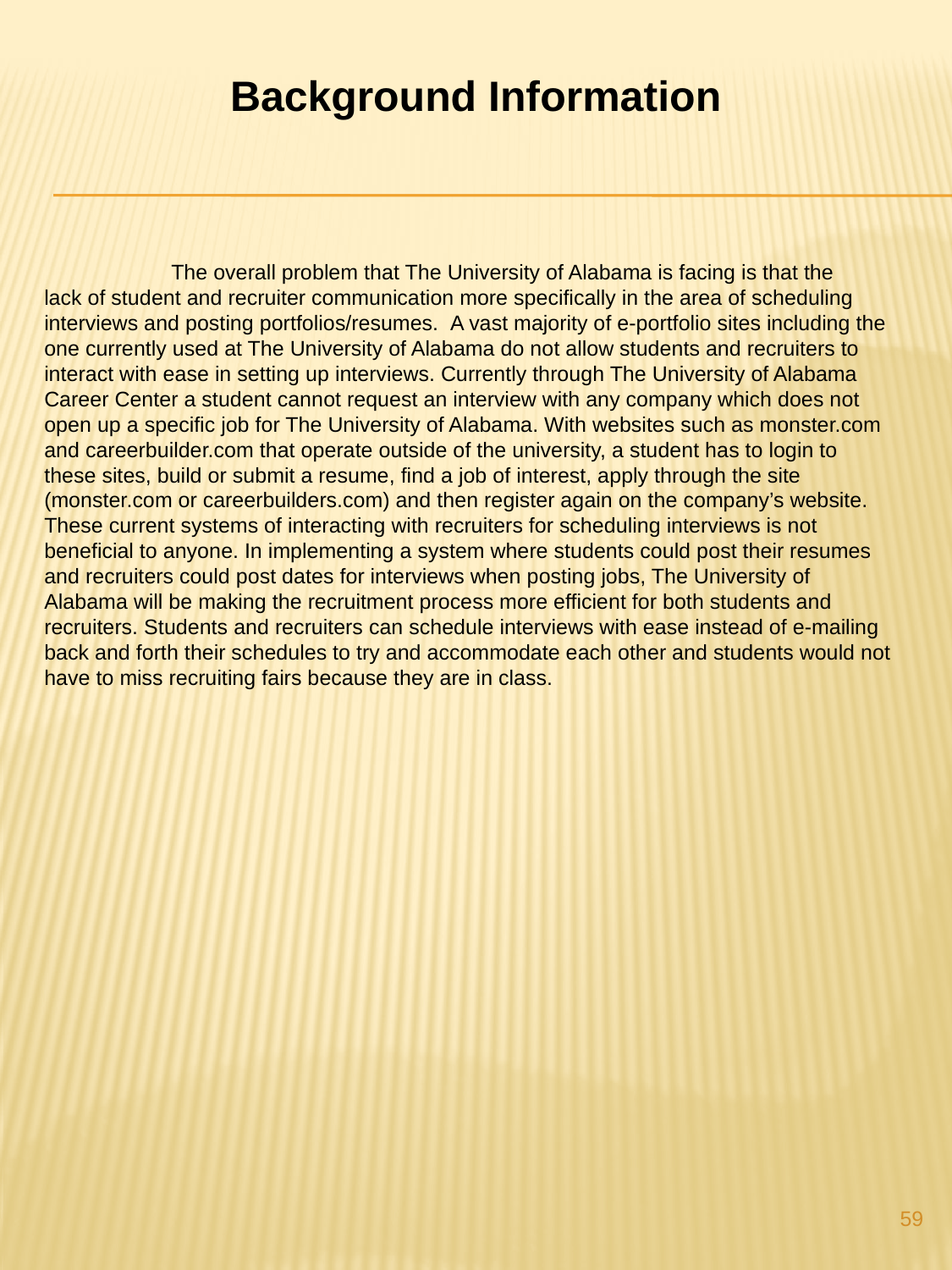

Background Information
	The overall problem that The University of Alabama is facing is that the
lack of student and recruiter communication more specifically in the area of scheduling interviews and posting portfolios/resumes.  A vast majority of e-portfolio sites including the one currently used at The University of Alabama do not allow students and recruiters to interact with ease in setting up interviews. Currently through The University of Alabama Career Center a student cannot request an interview with any company which does not open up a specific job for The University of Alabama. With websites such as monster.com and careerbuilder.com that operate outside of the university, a student has to login to these sites, build or submit a resume, find a job of interest, apply through the site (monster.com or careerbuilders.com) and then register again on the company’s website. These current systems of interacting with recruiters for scheduling interviews is not beneficial to anyone. In implementing a system where students could post their resumes and recruiters could post dates for interviews when posting jobs, The University of Alabama will be making the recruitment process more efficient for both students and recruiters. Students and recruiters can schedule interviews with ease instead of e-mailing back and forth their schedules to try and accommodate each other and students would not have to miss recruiting fairs because they are in class.

59